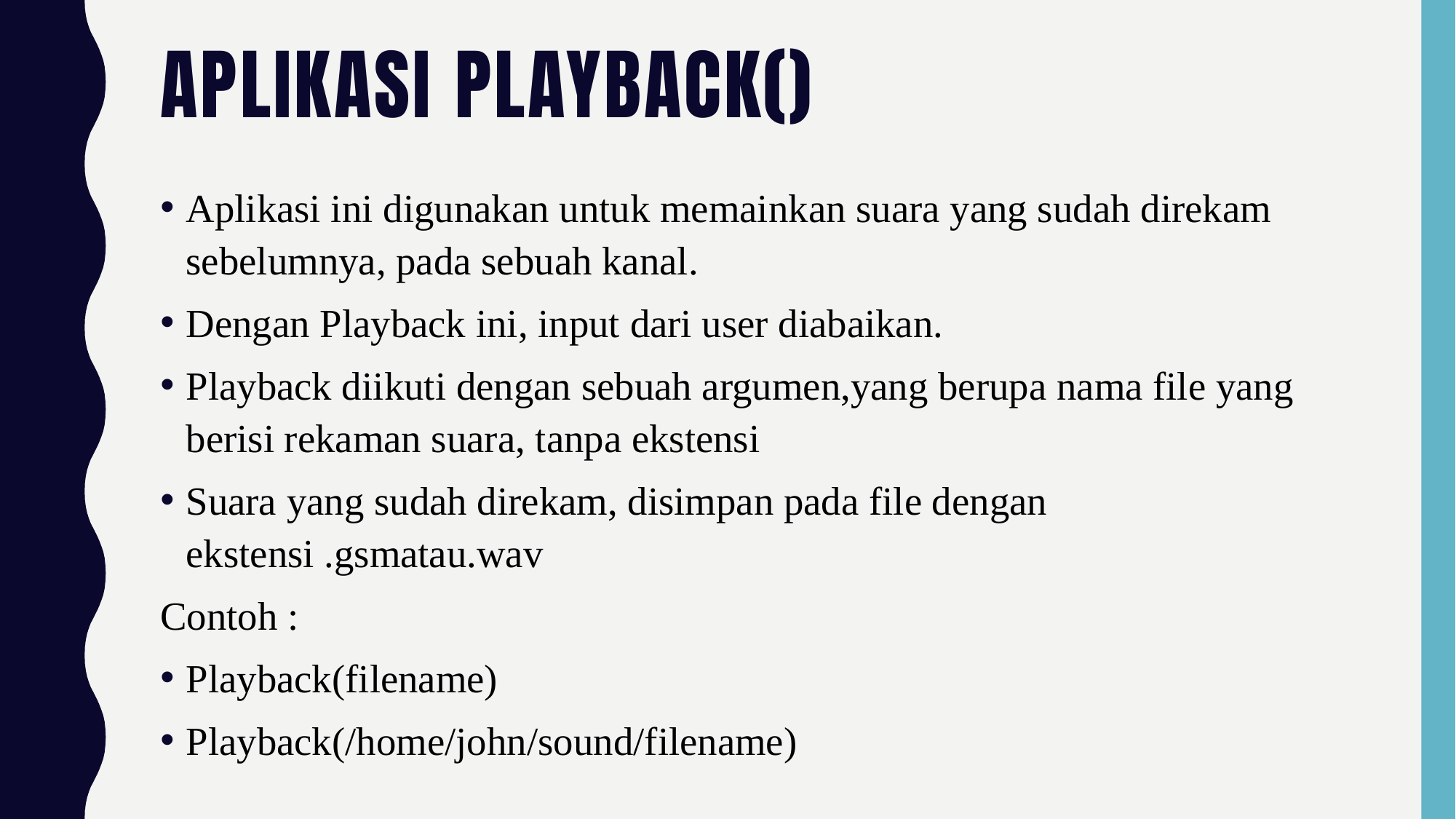

# Aplikasi playback()
Aplikasi ini digunakan untuk memainkan suara yang sudah direkam sebelumnya, pada sebuah kanal.
Dengan Playback ini, input dari user diabaikan.
Playback diikuti dengan sebuah argumen,yang berupa nama file yang berisi rekaman suara, tanpa ekstensi
Suara yang sudah direkam, disimpan pada file dengan ekstensi .gsmatau.wav
Contoh :
Playback(filename)
Playback(/home/john/sound/filename)